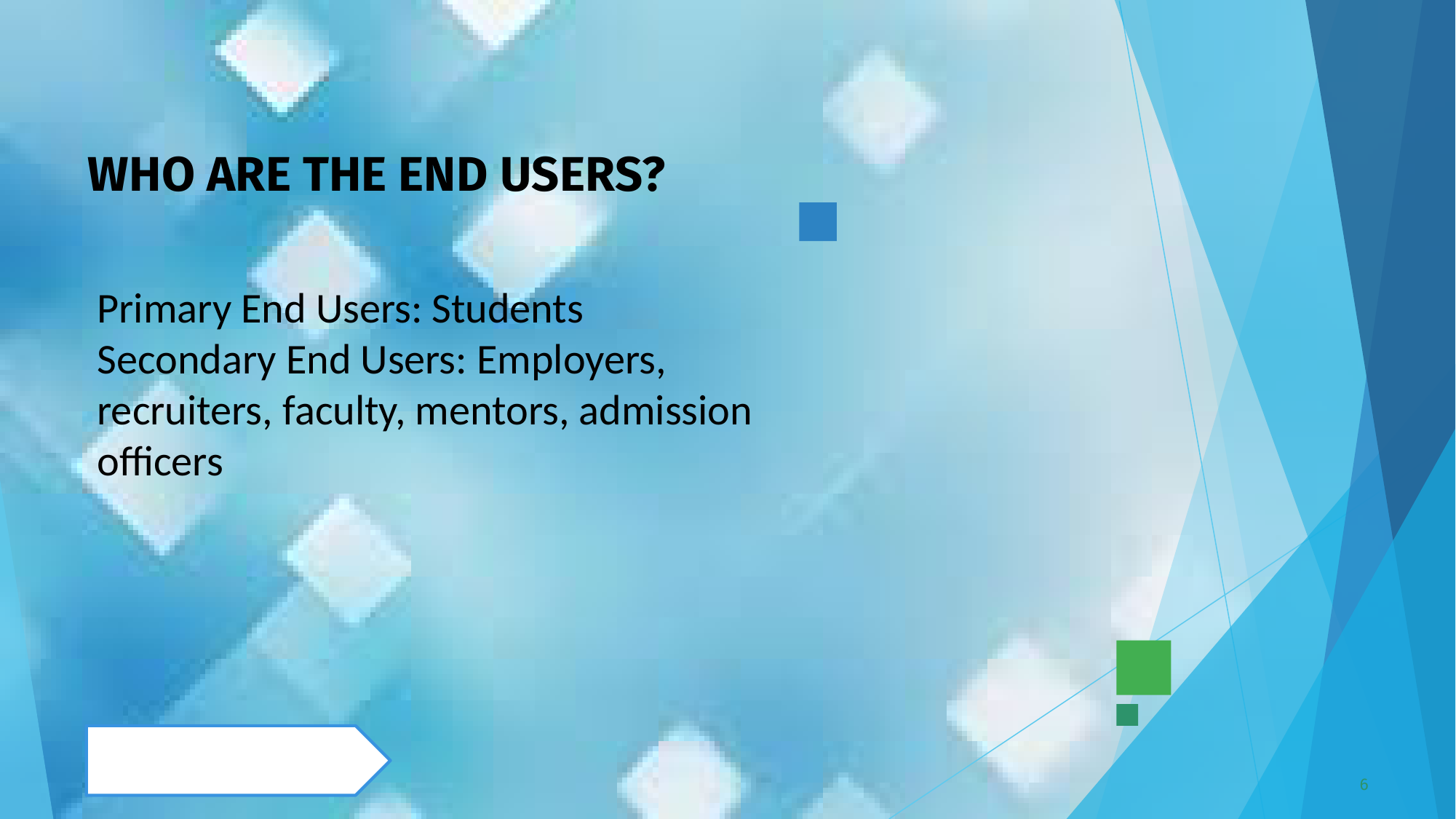

# WHO ARE THE END USERS?

Primary End Users: Students
Secondary End Users: Employers, recruiters, faculty, mentors, admission officers

6